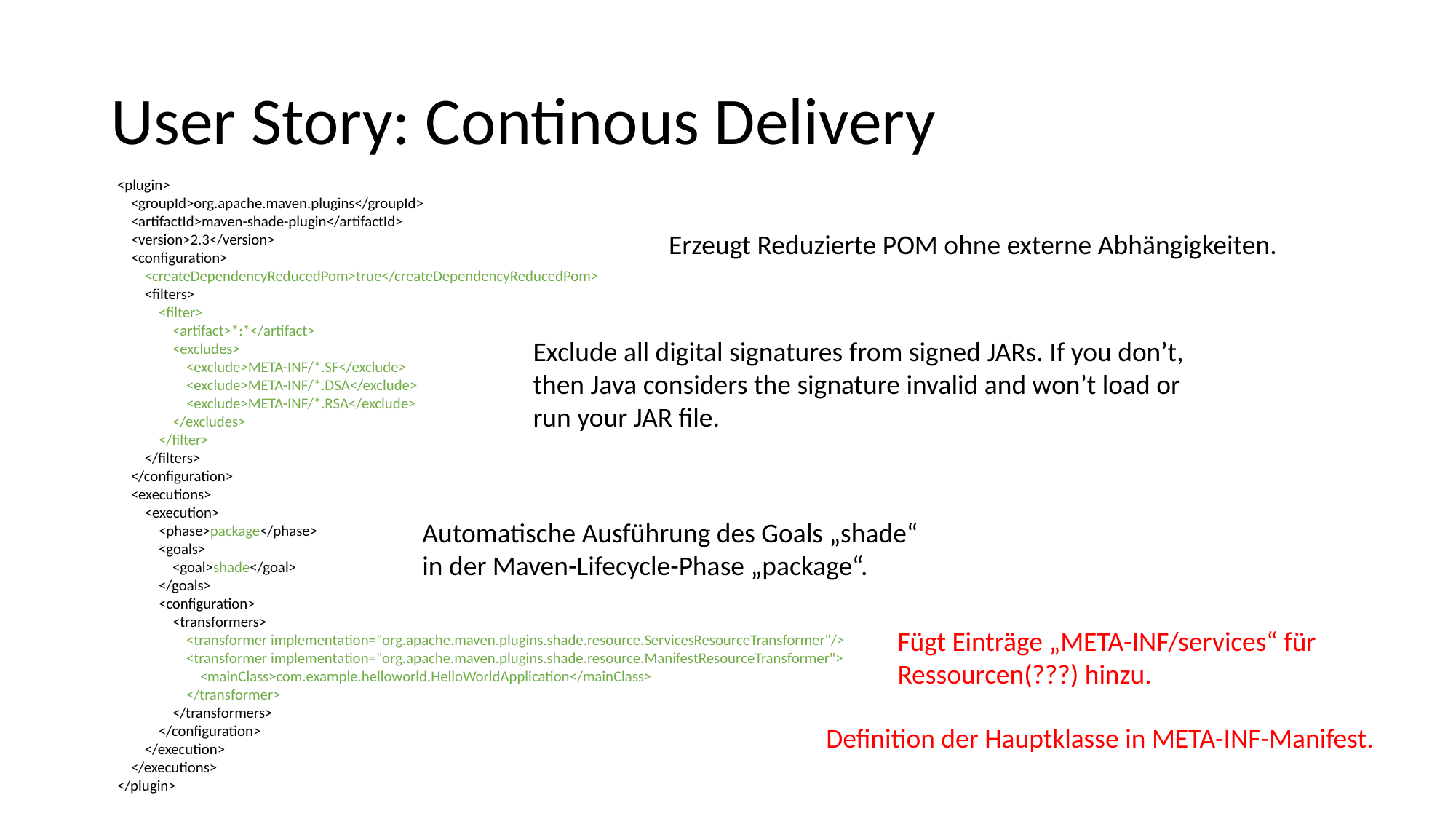

# User Story: Continous Delivery
<plugin>
    <groupId>org.apache.maven.plugins</groupId>
    <artifactId>maven-shade-plugin</artifactId>
    <version>2.3</version>
    <configuration>
        <createDependencyReducedPom>true</createDependencyReducedPom>
        <filters>
            <filter>
                <artifact>*:*</artifact>
                <excludes>
                    <exclude>META-INF/*.SF</exclude>
                    <exclude>META-INF/*.DSA</exclude>
                    <exclude>META-INF/*.RSA</exclude>
                </excludes>
            </filter>
        </filters>
    </configuration>
    <executions>
        <execution>
            <phase>package</phase>
            <goals>
                <goal>shade</goal>
            </goals>
            <configuration>
                <transformers>
                    <transformer implementation="org.apache.maven.plugins.shade.resource.ServicesResourceTransformer"/>
                    <transformer implementation="org.apache.maven.plugins.shade.resource.ManifestResourceTransformer">
                        <mainClass>com.example.helloworld.HelloWorldApplication</mainClass>
                    </transformer>
                </transformers>
            </configuration>
        </execution>
    </executions>
</plugin>

Erzeugt Reduzierte POM ohne externe Abhängigkeiten.
Exclude all digital signatures from signed JARs. If you don’t,
then Java considers the signature invalid and won’t load or
run your JAR file.

Automatische Ausführung des Goals „shade“
in der Maven-Lifecycle-Phase „package“.
Fügt Einträge „META-INF/services“ für
Ressourcen(???) hinzu.
Definition der Hauptklasse in META-INF-Manifest.